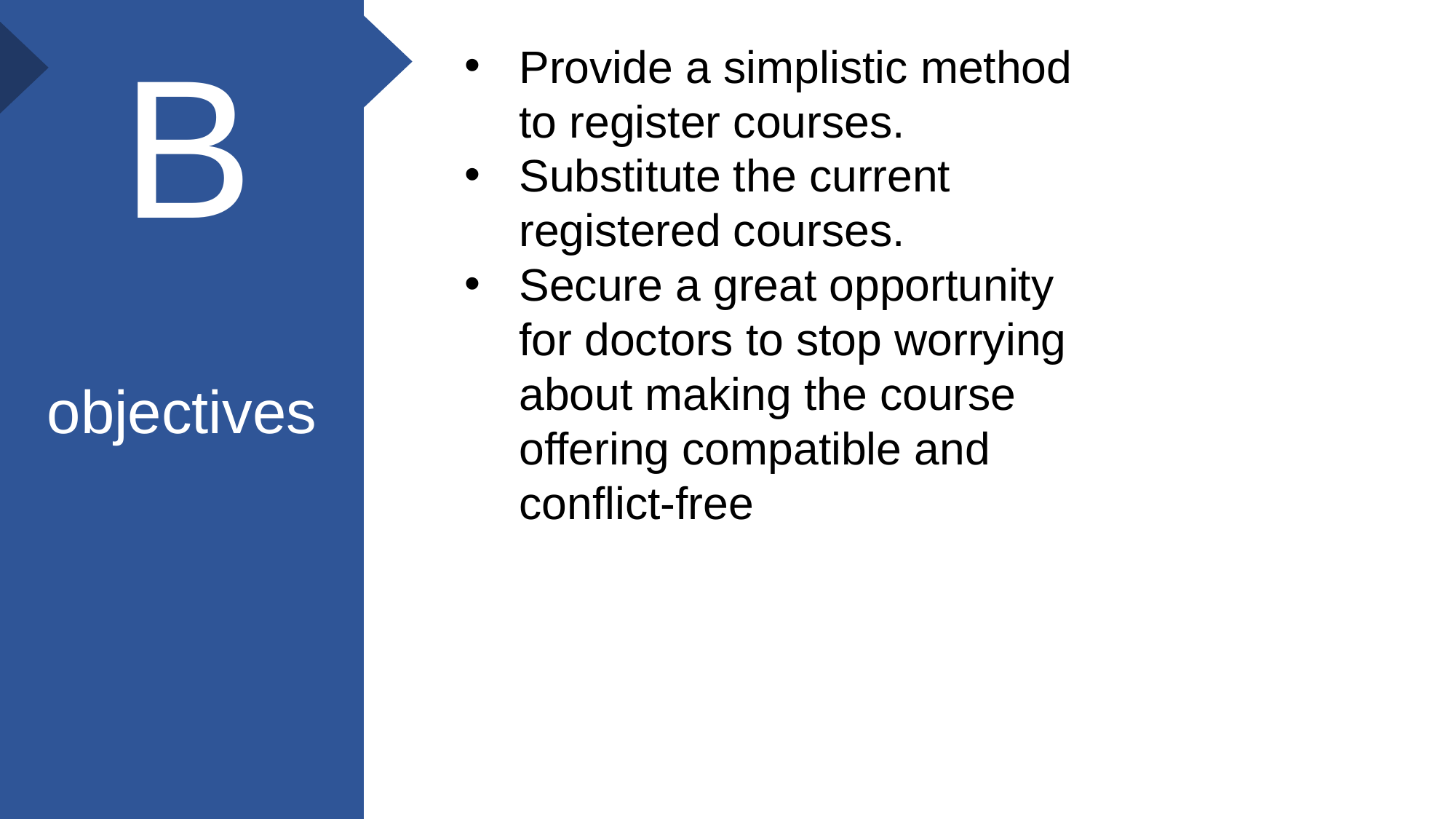

introduction
A

objectives
B

structure
C

Future work
D

Provide a simplistic method to register courses.
Substitute the current registered courses.
Secure a great opportunity for doctors to stop worrying about making the course offering compatible and conflict-free